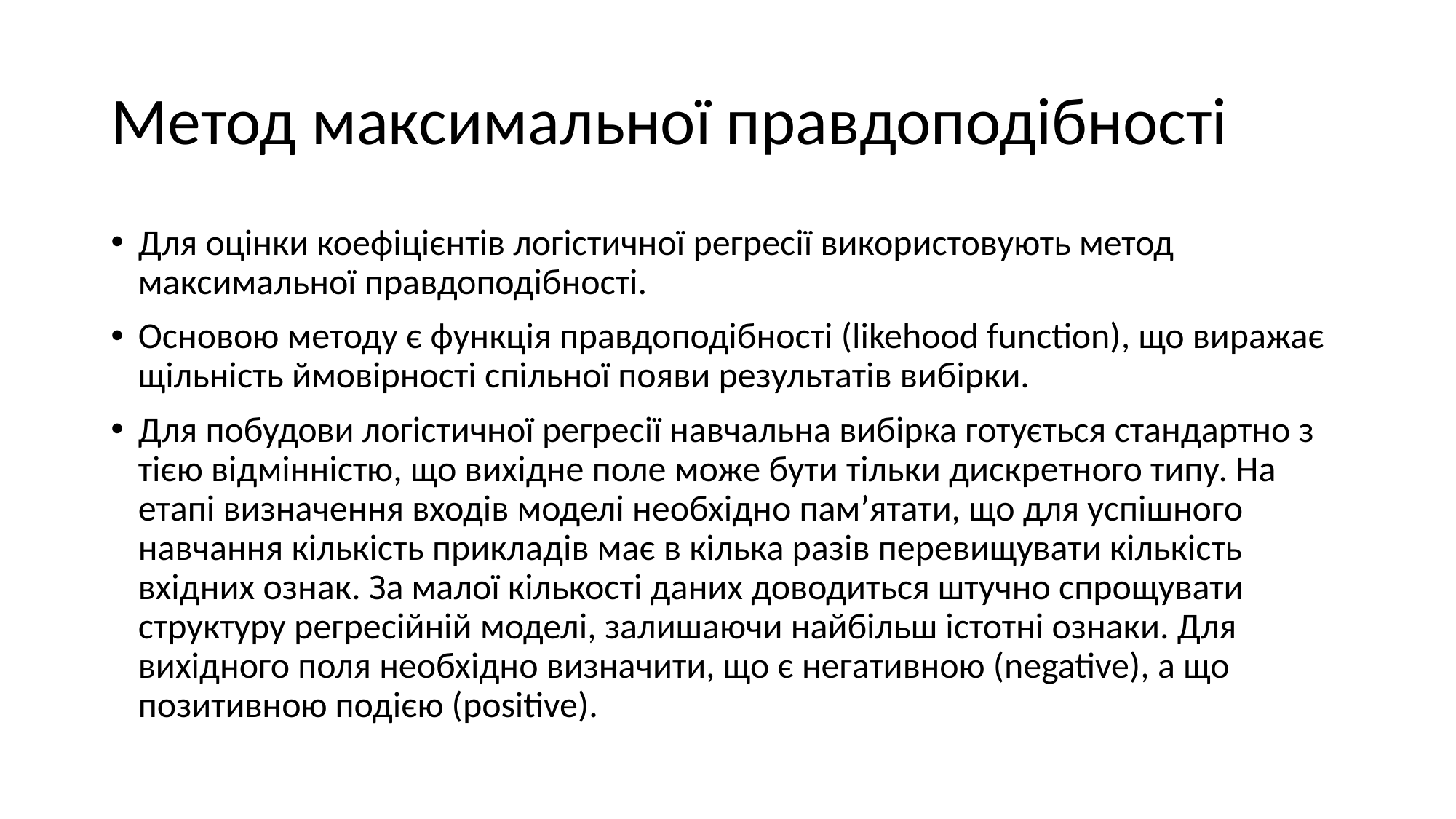

# Метод максимальної правдоподібності
Для оцінки коефіцієнтів логістичної регресії використовують метод максимальної правдоподібності.
Основою методу є функція правдоподібності (likehood function), що виражає щільність ймовірності спільної появи результатів вибірки.
Для побудови логістичної регресії навчальна вибірка готується стандартно з тією відмінністю, що вихідне поле може бути тільки дискретного типу. На етапі визначення входів моделі необхідно пам’ятати, що для успішного навчання кількість прикладів має в кілька разів перевищувати кількість вхідних ознак. За малої кількості даних доводиться штучно спрощувати структуру регресійній моделі, залишаючи найбільш істотні ознаки. Для вихідного поля необхідно визначити, що є негативною (negative), а що позитивною подією (positive).